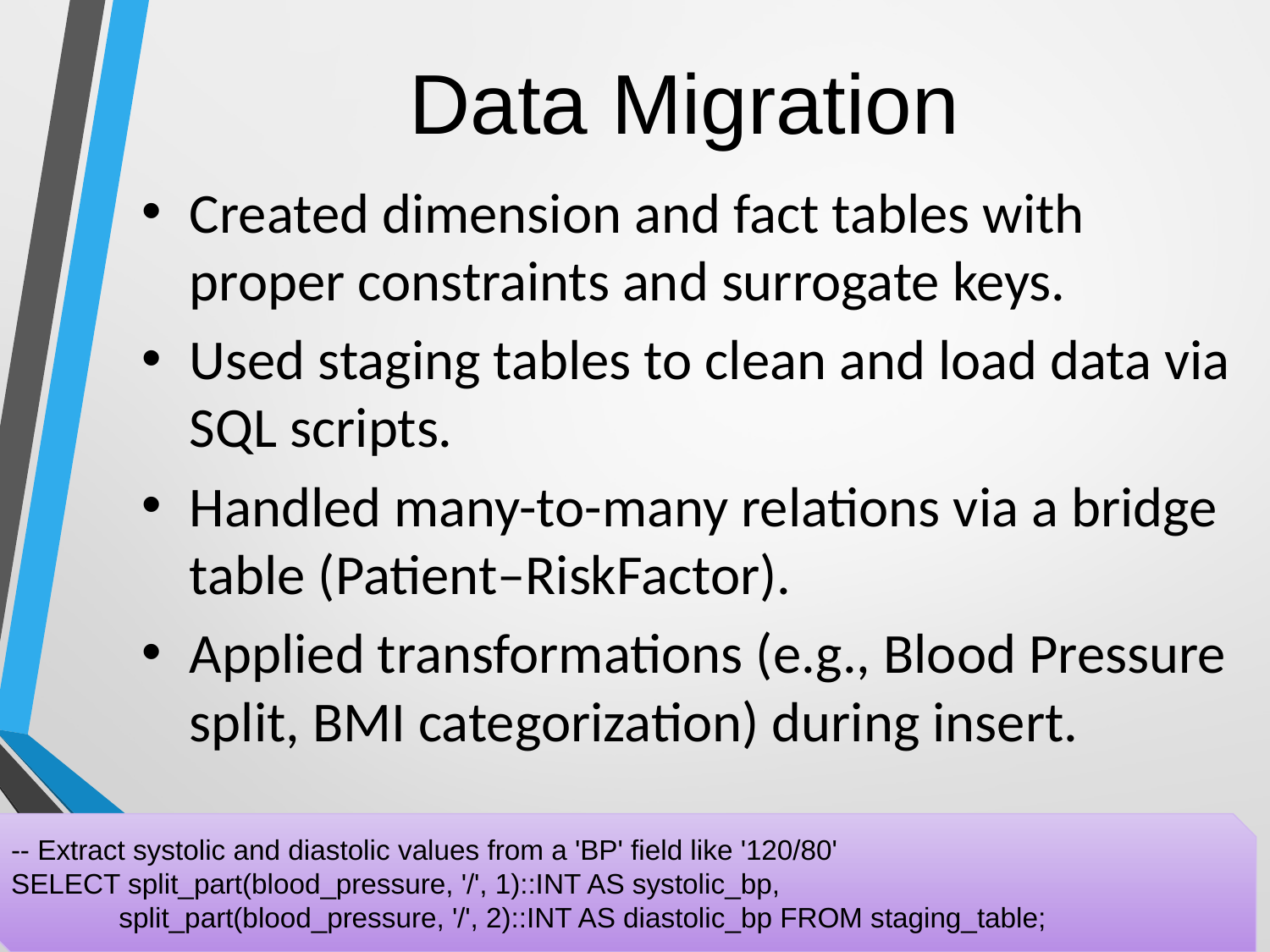

# Data Migration
Created dimension and fact tables with proper constraints and surrogate keys.
Used staging tables to clean and load data via SQL scripts.
Handled many-to-many relations via a bridge table (Patient–RiskFactor).
Applied transformations (e.g., Blood Pressure split, BMI categorization) during insert.
-- Extract systolic and diastolic values from a 'BP' field like '120/80'
SELECT split_part(blood_pressure, '/', 1)::INT AS systolic_bp,
      split_part(blood_pressure, '/', 2)::INT AS diastolic_bp FROM staging_table;